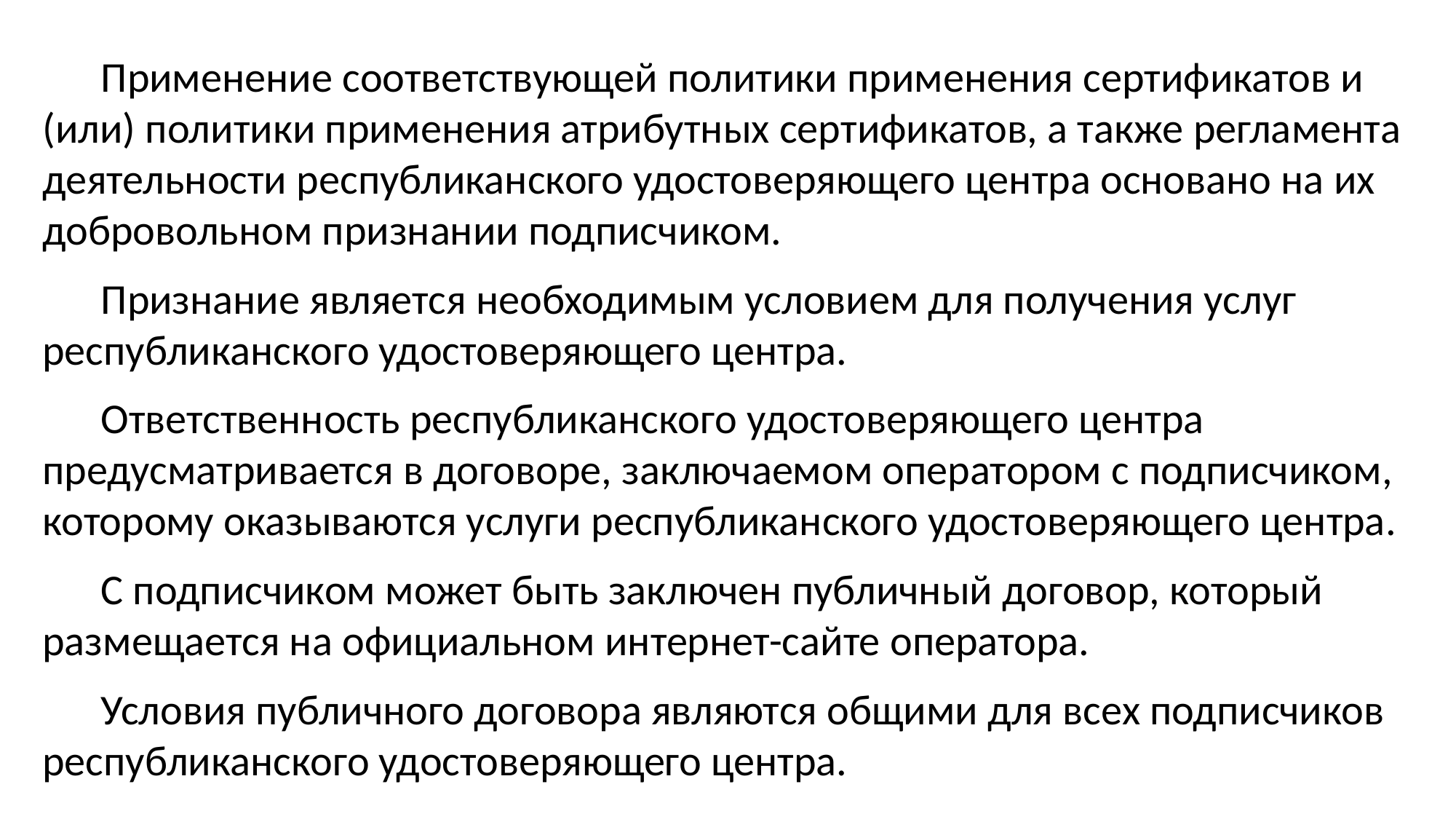

Применение соответствующей политики применения сертификатов и (или) политики применения атрибутных сертификатов, а также регламента деятельности республиканского удостоверяющего центра основано на их добровольном признании подписчиком.
Признание является необходимым условием для получения услуг республиканского удостоверяющего центра.
Ответственность республиканского удостоверяющего центра предусматривается в договоре, заключаемом оператором с подписчиком, которому оказываются услуги республиканского удостоверяющего центра.
С подписчиком может быть заключен публичный договор, который размещается на официальном интернет-сайте оператора.
Условия публичного договора являются общими для всех подписчиков республиканского удостоверяющего центра.